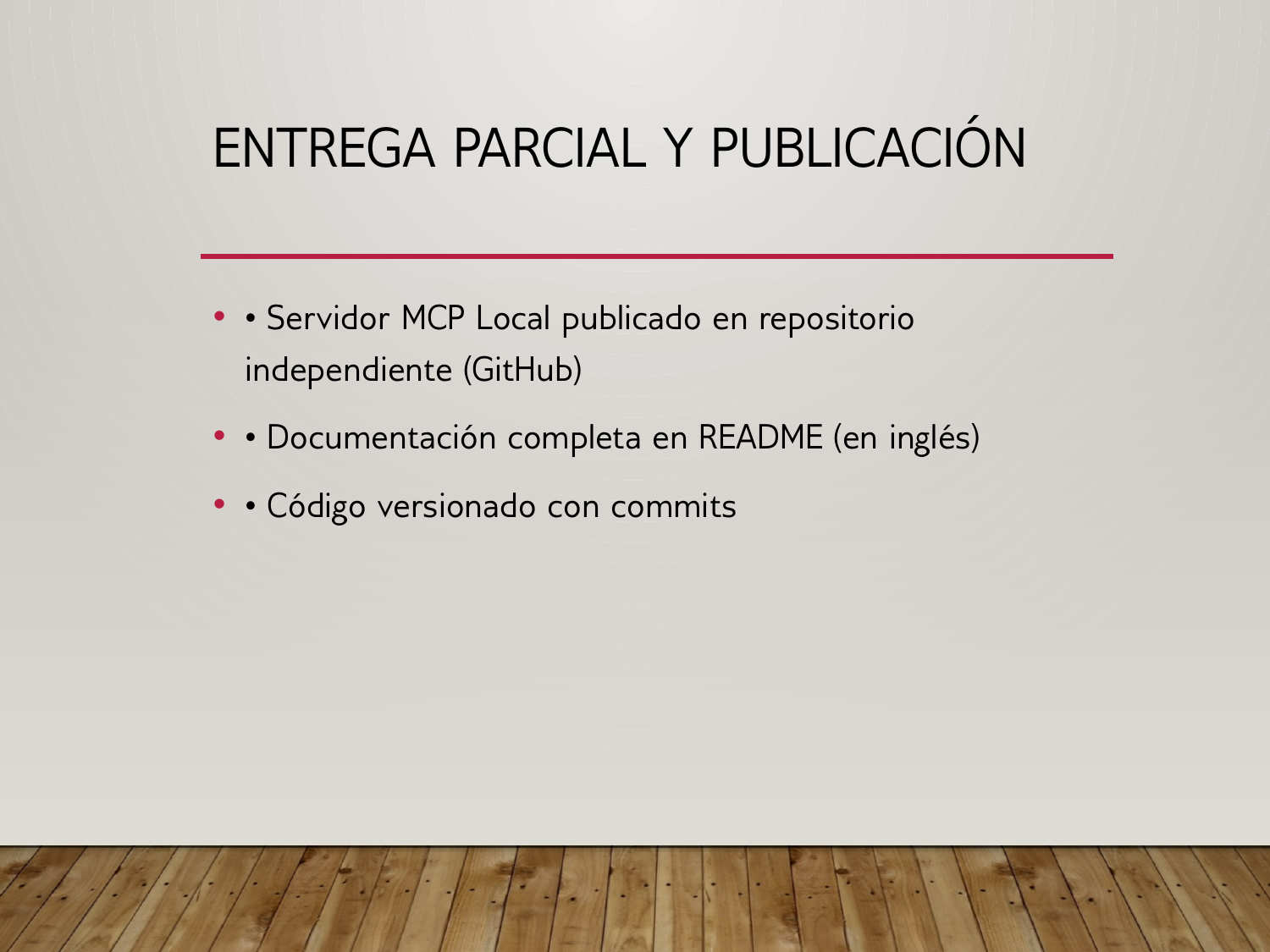

# Entrega parcial y publicación
• Servidor MCP Local publicado en repositorio independiente (GitHub)
• Documentación completa en README (en inglés)
• Código versionado con commits